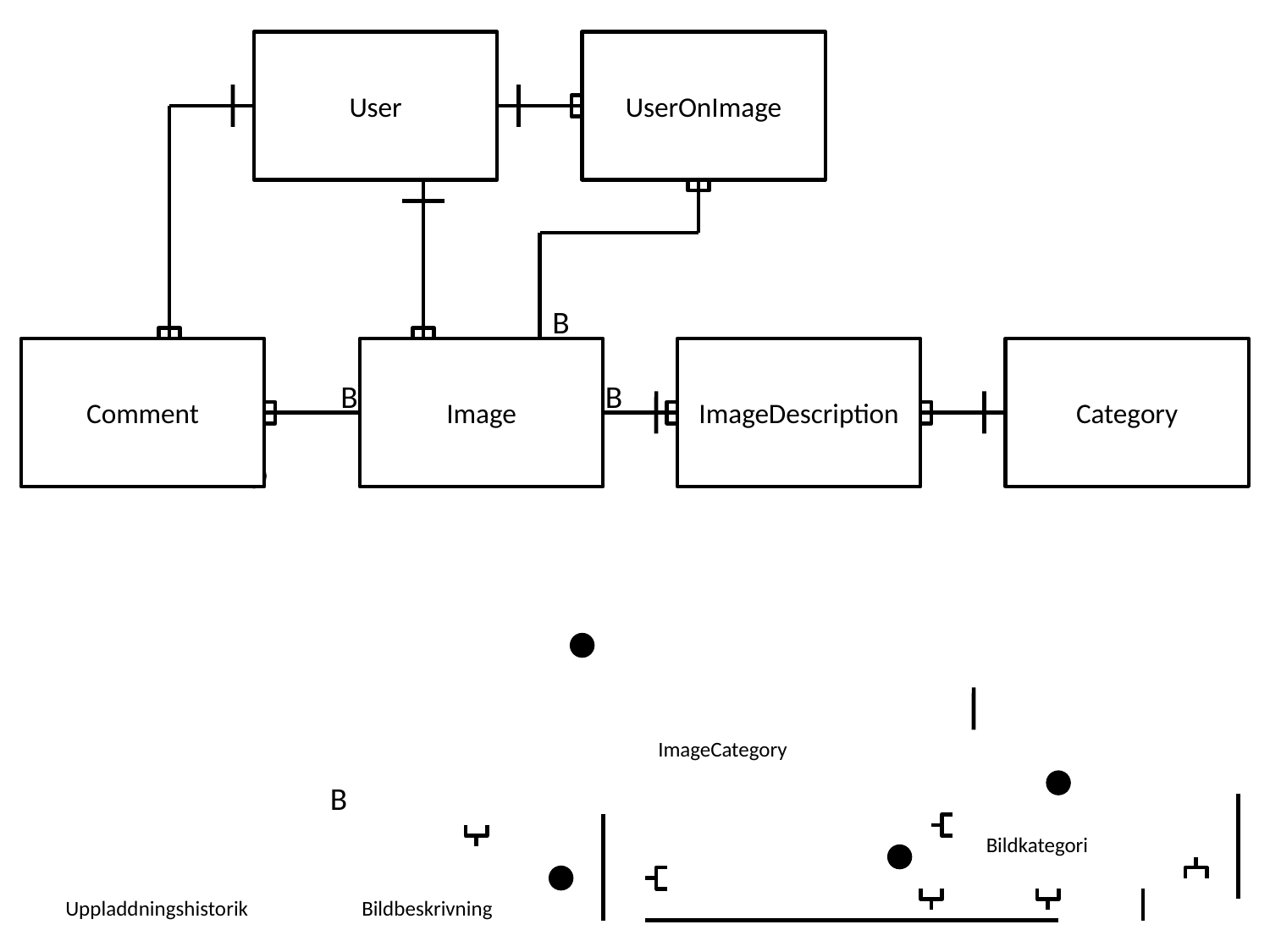

User
UserOnImage
B
Comment
Image
ImageDescription
Category
B
B

ImageCategory
B

Bildkategori

Uppladdningshistorik
Bildbeskrivning